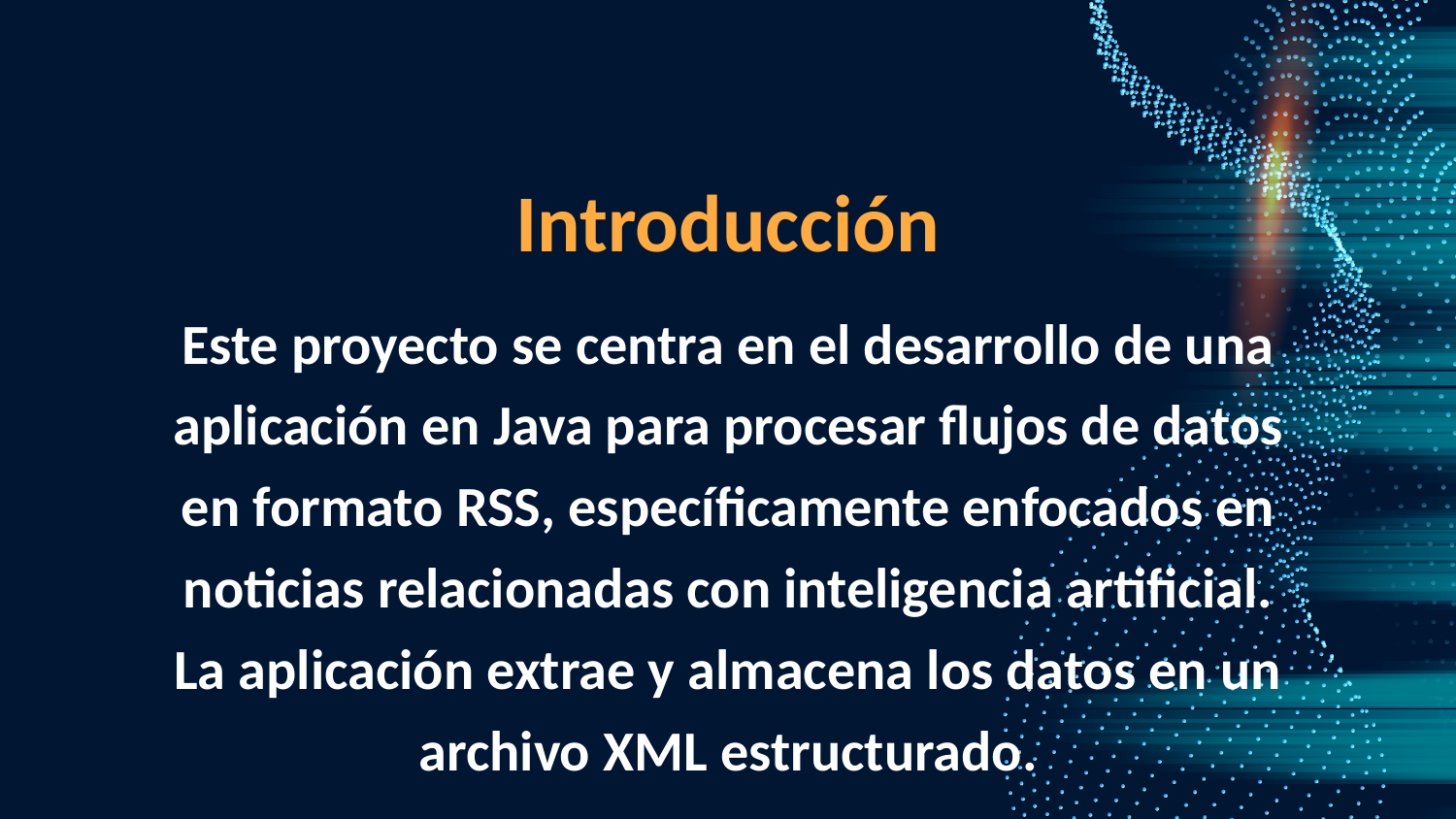

Introducción
Este proyecto se centra en el desarrollo de una aplicación en Java para procesar flujos de datos en formato RSS, específicamente enfocados en noticias relacionadas con inteligencia artificial. La aplicación extrae y almacena los datos en un archivo XML estructurado.